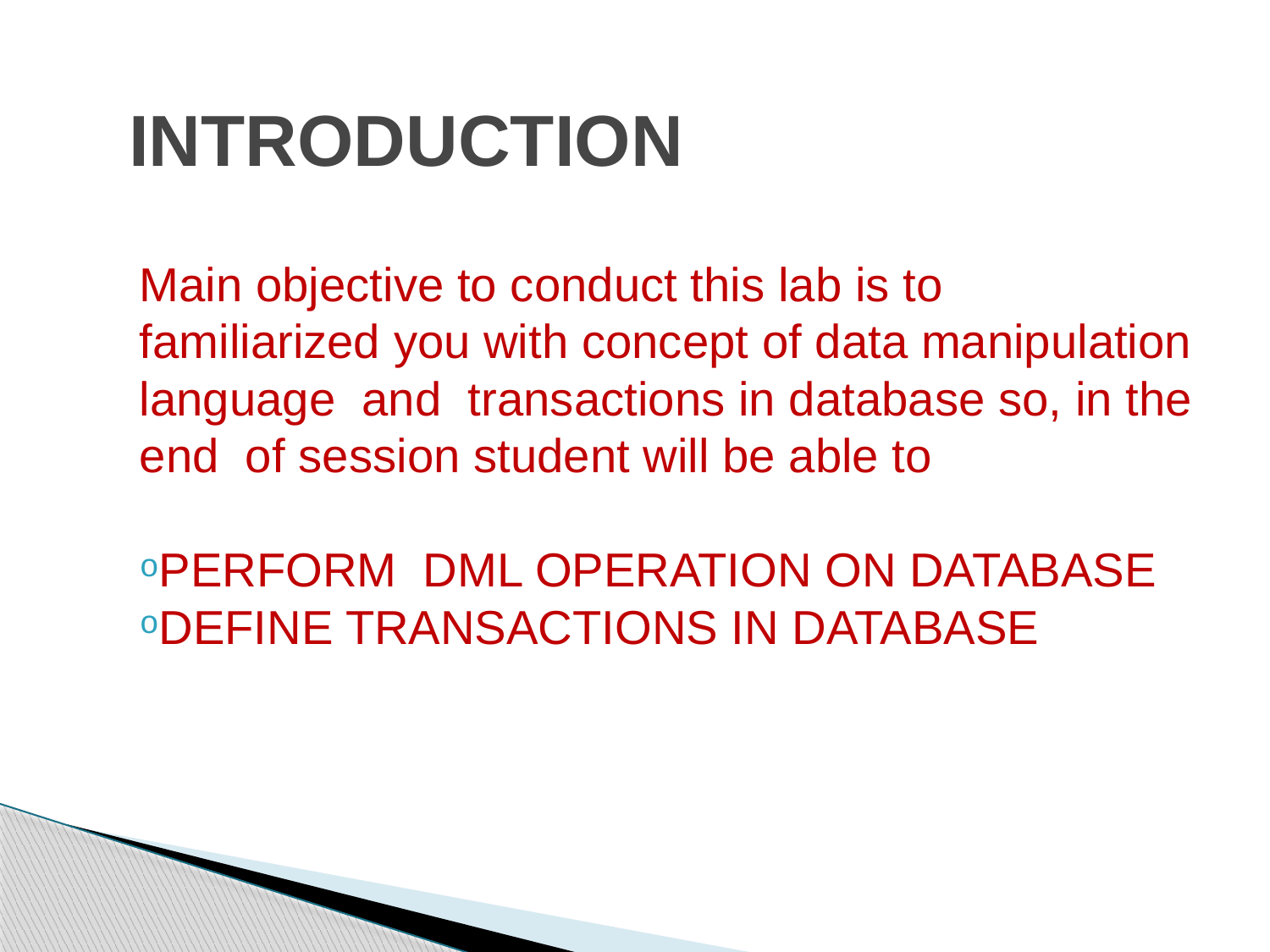

# INTRODUCTION
Main objective to conduct this lab is to familiarized you with concept of data manipulation language  and  transactions in database so, in the end  of session student will be able to

PERFORM  DML OPERATION ON DATABASE
DEFINE TRANSACTIONS IN DATABASE